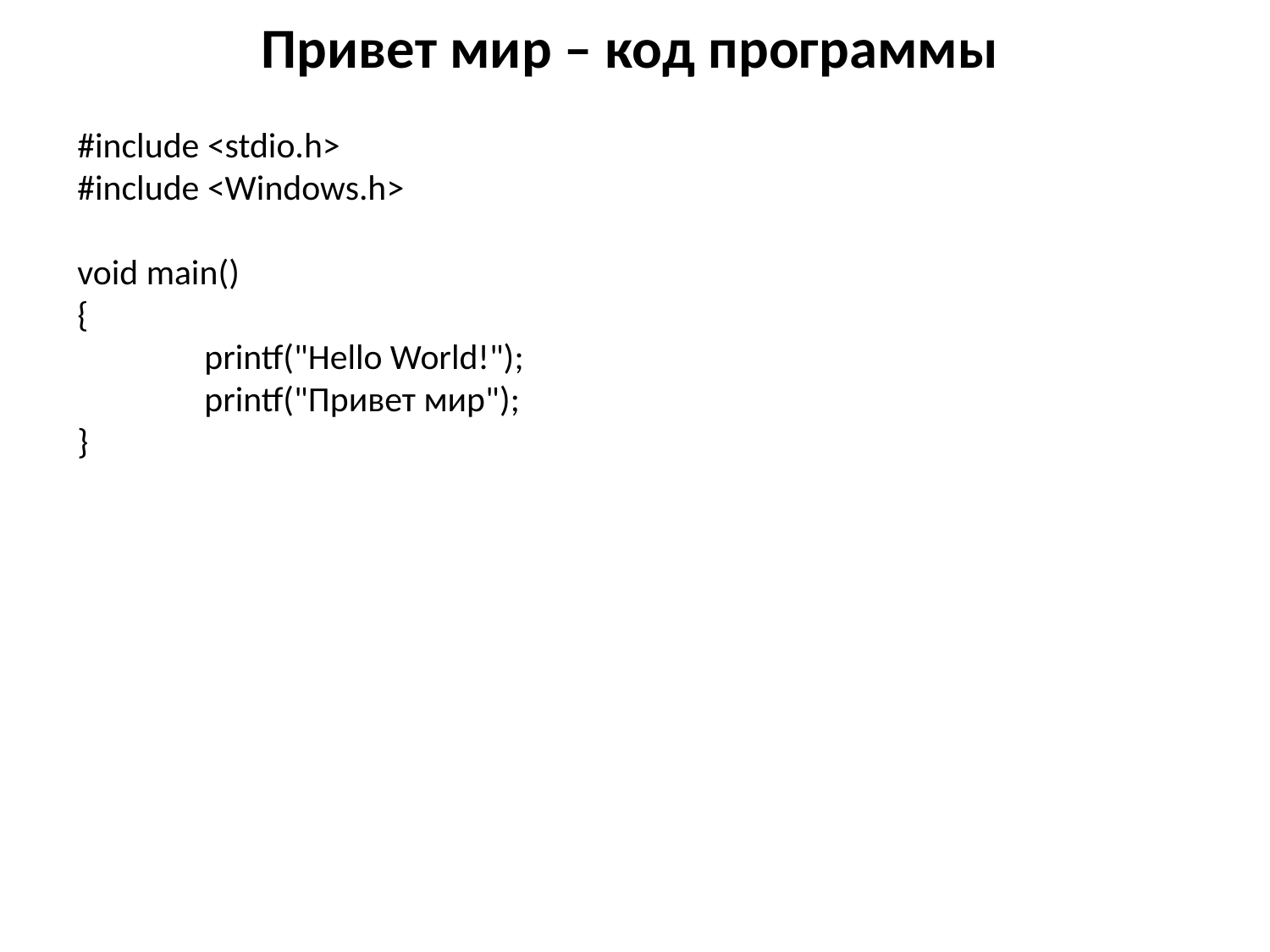

# Привет мир – код программы
#include <stdio.h>
#include <Windows.h>

void main()
{
	printf("Hello World!");
	printf("Привет мир");
}